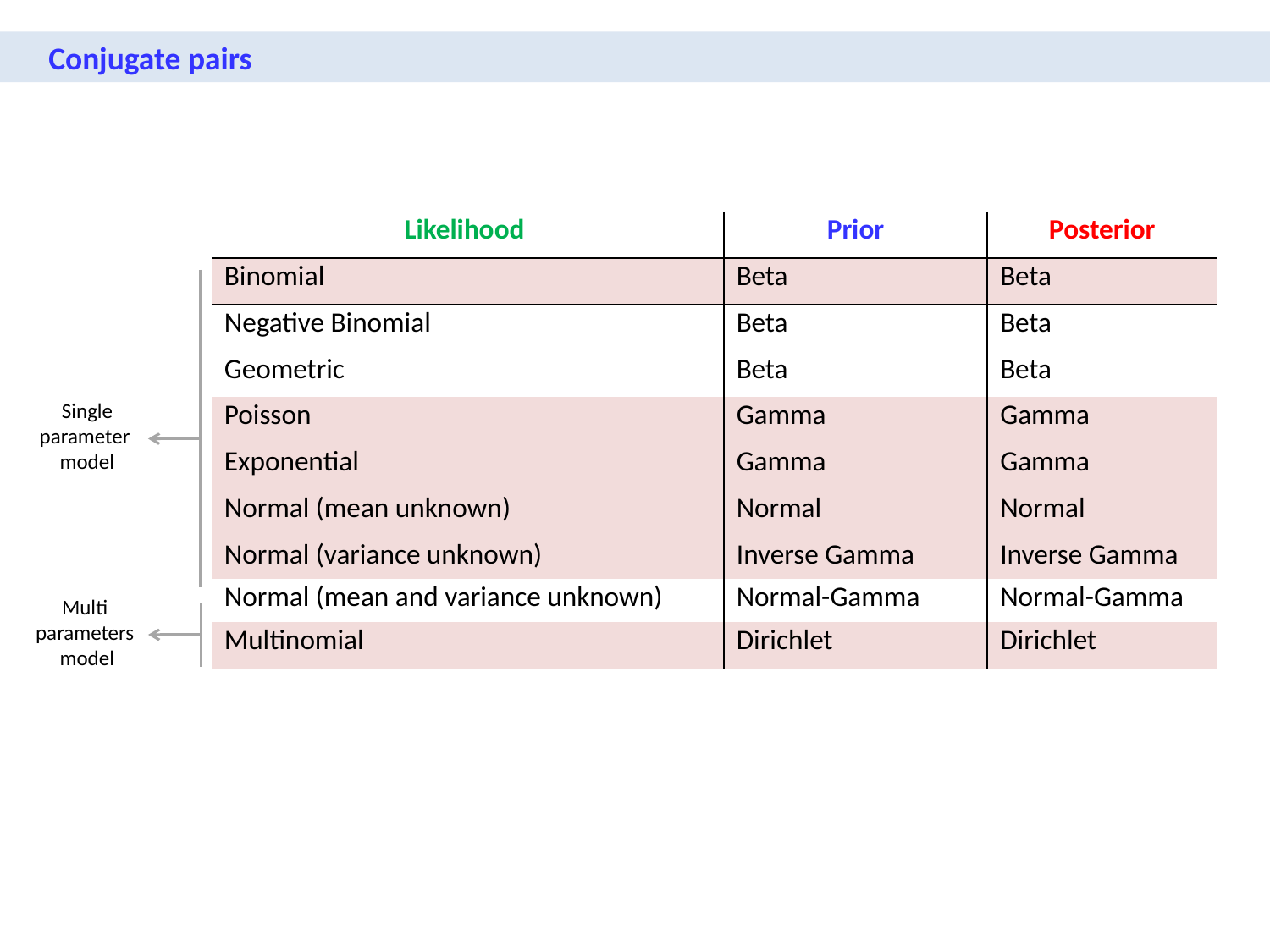

Conjugate pairs
| Likelihood | Prior | Posterior |
| --- | --- | --- |
| Binomial | Beta | Beta |
| Negative Binomial | Beta | Beta |
| Geometric | Beta | Beta |
| Poisson | Gamma | Gamma |
| Exponential | Gamma | Gamma |
| Normal (mean unknown) | Normal | Normal |
| Normal (variance unknown) | Inverse Gamma | Inverse Gamma |
| Normal (mean and variance unknown) | Normal-Gamma | Normal-Gamma |
| Multinomial | Dirichlet | Dirichlet |
Single
parameter
model
Multi
parameters
model